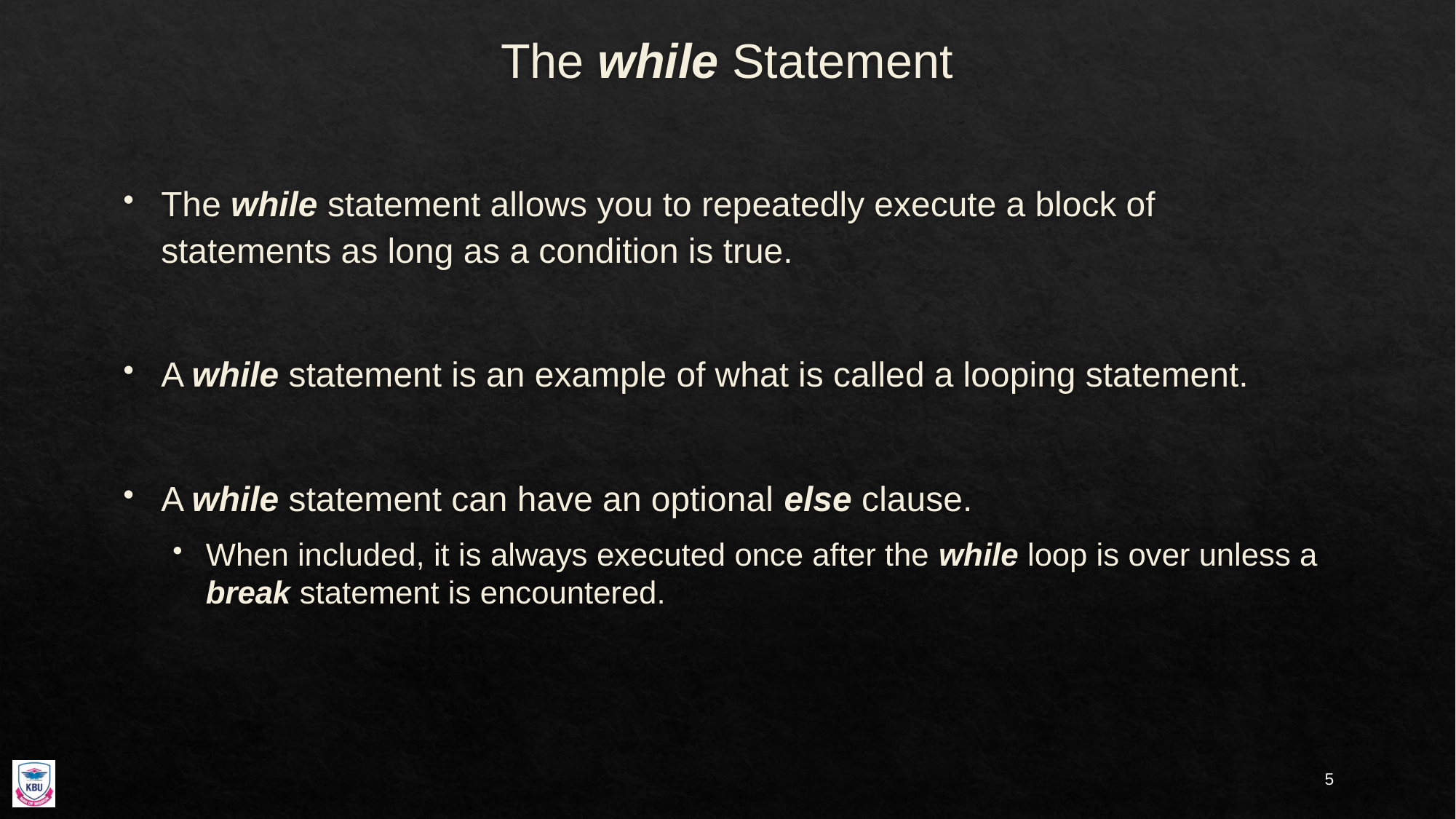

# The while Statement
The while statement allows you to repeatedly execute a block of statements as long as a condition is true.

A while statement is an example of what is called a looping statement.

A while statement can have an optional else clause.
When included, it is always executed once after the while loop is over unless a break statement is encountered.
5